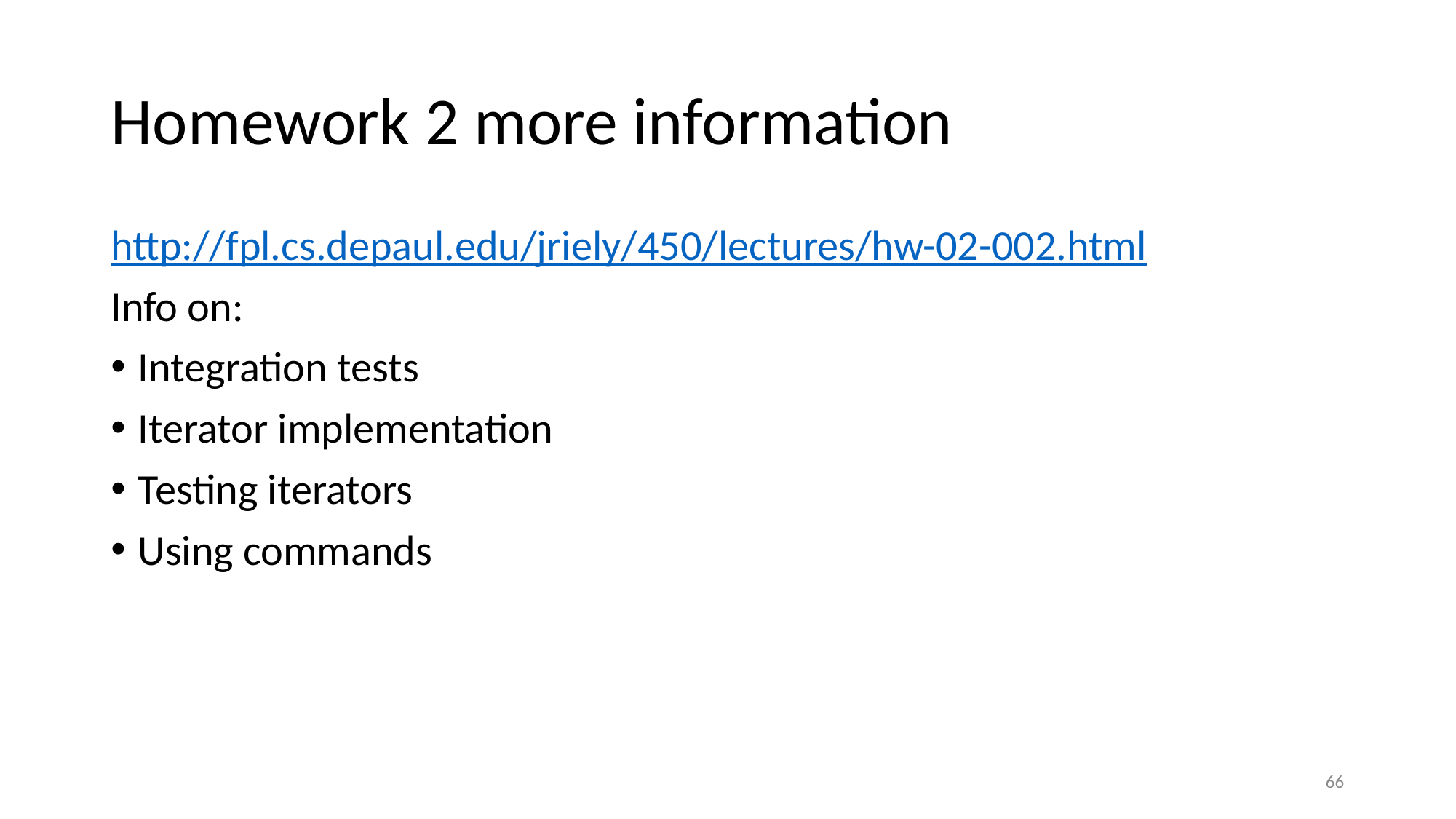

# Homework 2 more information
http://fpl.cs.depaul.edu/jriely/450/lectures/hw-02-002.html
Info on:
Integration tests
Iterator implementation
Testing iterators
Using commands
66